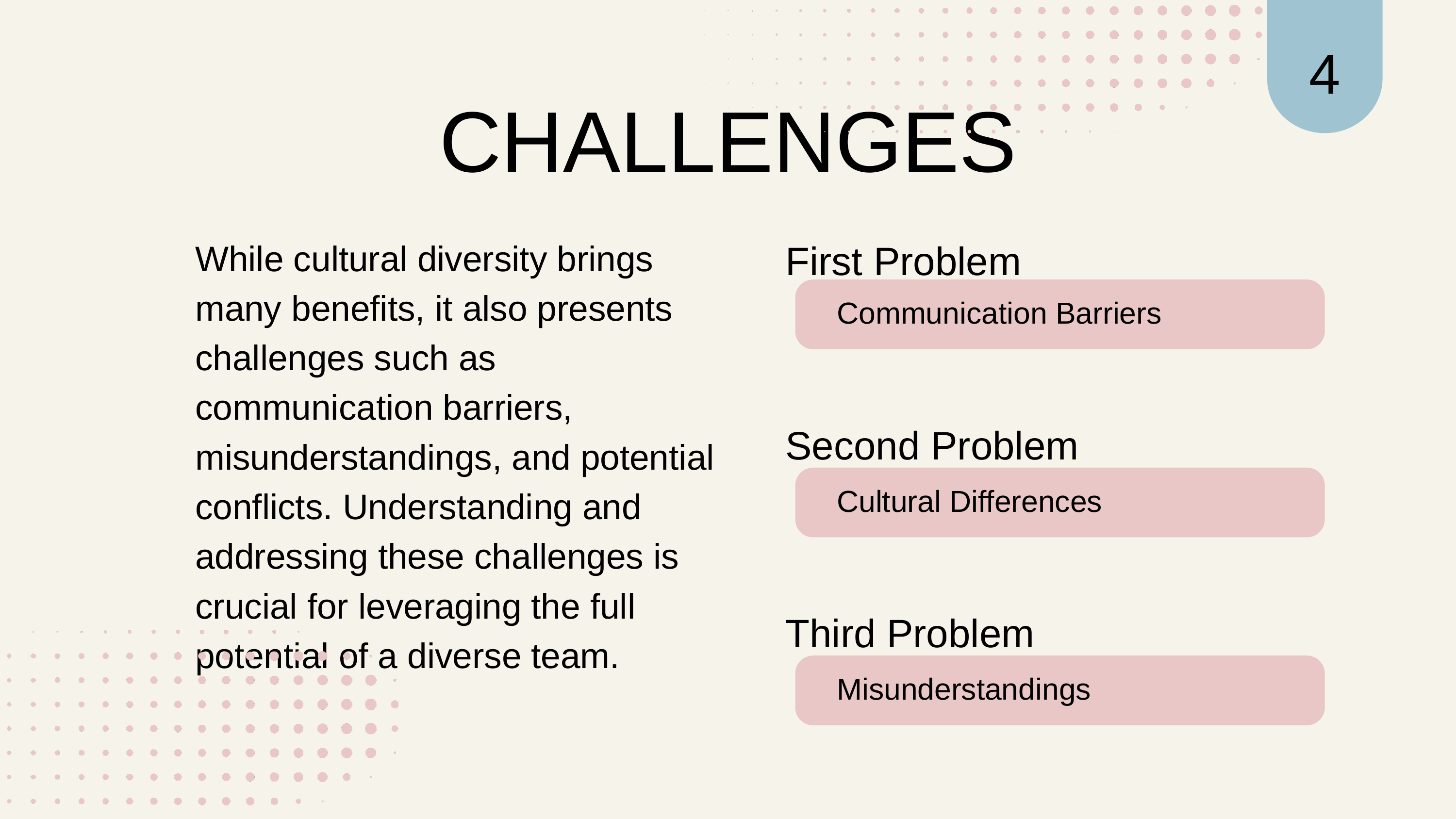

4

CHALLENGES
First Problem
While cultural diversity brings many benefits, it also presents challenges such as communication barriers, misunderstandings, and potential conflicts. Understanding and addressing these challenges is crucial for leveraging the full potential of a diverse team.

Communication Barriers
Second Problem

Cultural Differences
Third Problem

Misunderstandings